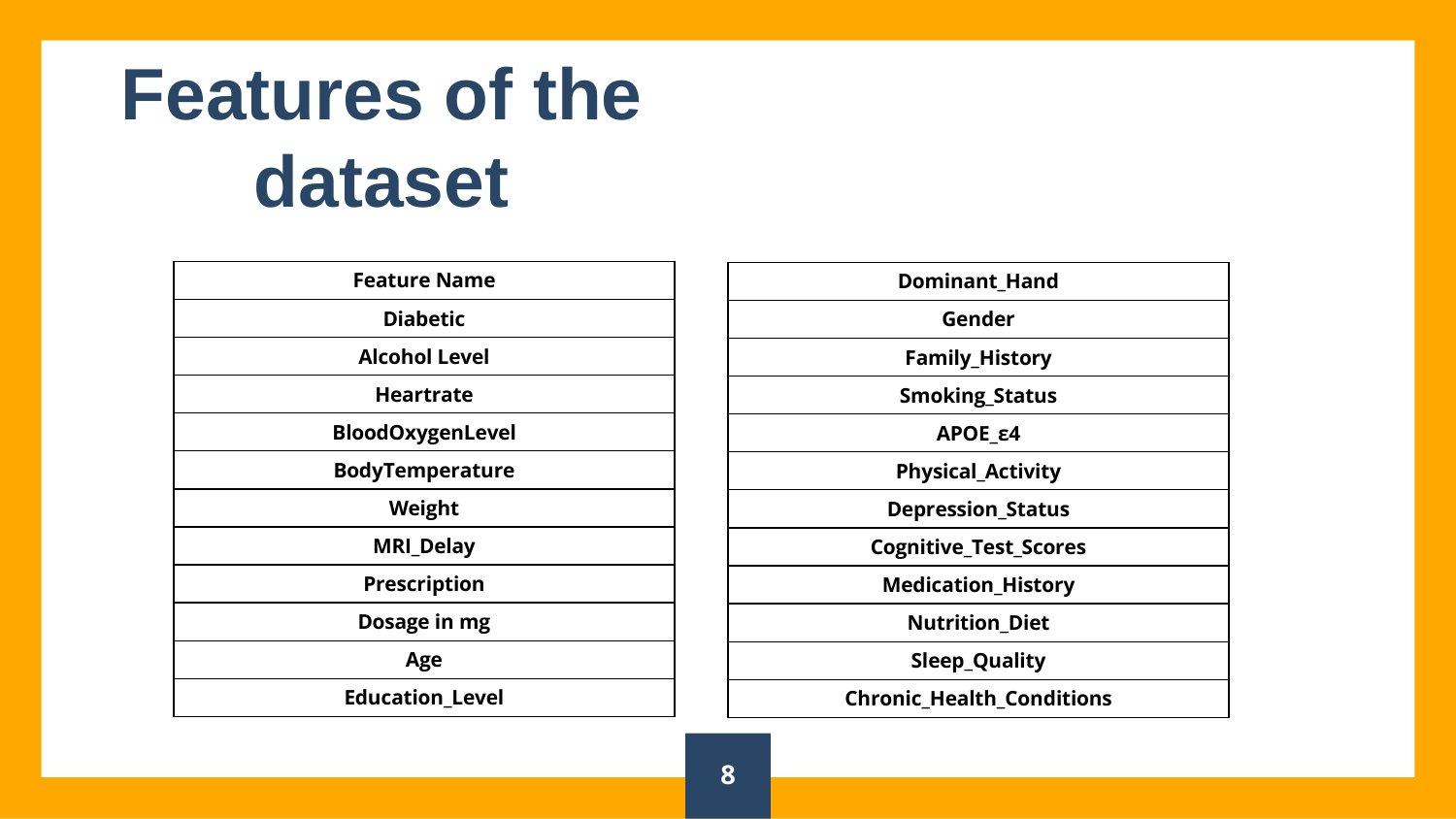

Features of the dataset
| Feature Name |
| --- |
| Diabetic |
| Alcohol Level |
| Heartrate |
| BloodOxygenLevel |
| BodyTemperature |
| Weight |
| MRI\_Delay |
| Prescription |
| Dosage in mg |
| Age |
| Education\_Level |
| Dominant\_Hand |
| --- |
| Gender |
| Family\_History |
| Smoking\_Status |
| APOE\_ε4 |
| Physical\_Activity |
| Depression\_Status |
| Cognitive\_Test\_Scores |
| Medication\_History |
| Nutrition\_Diet |
| Sleep\_Quality |
| Chronic\_Health\_Conditions |
8